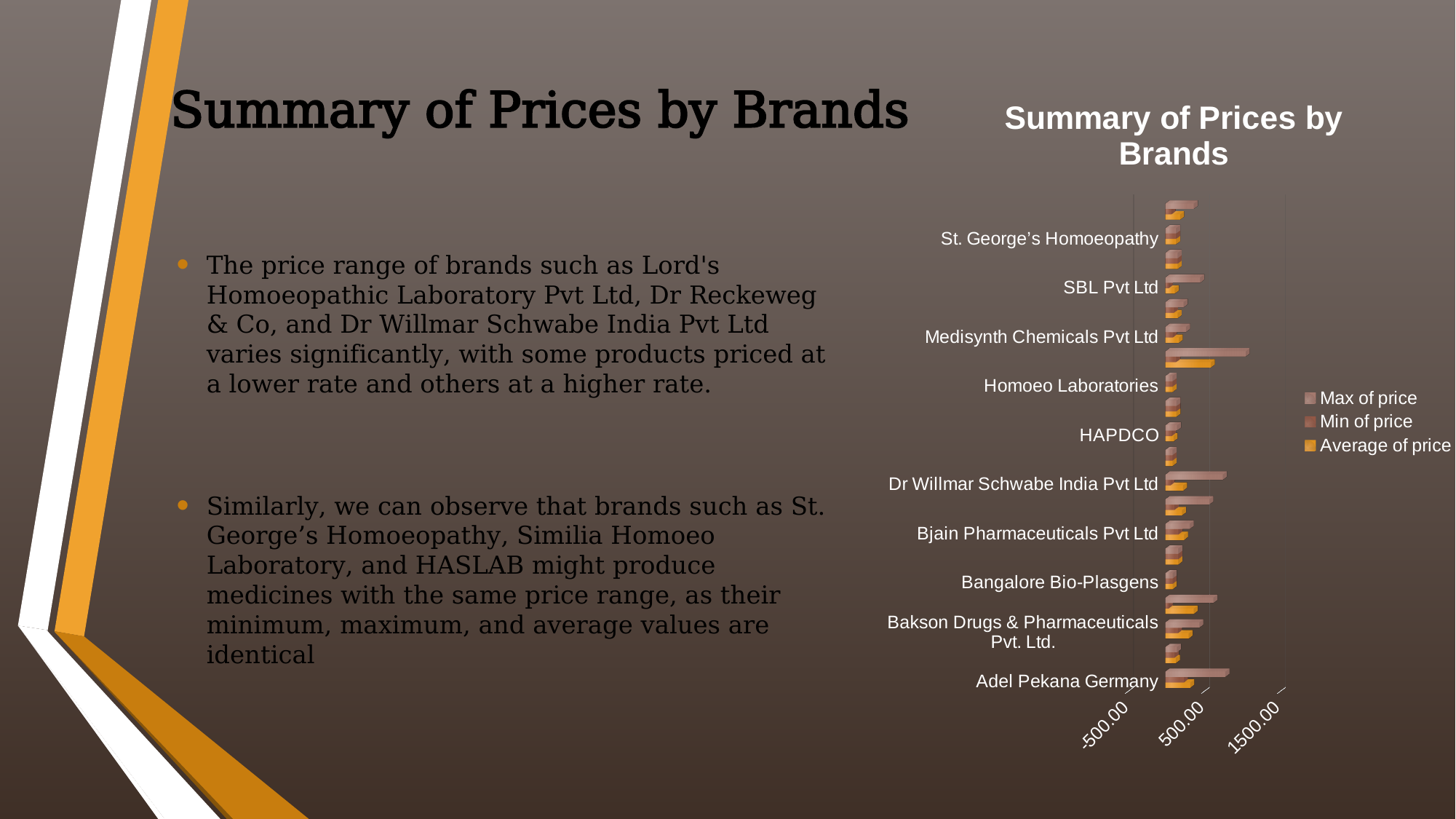

# Summary of Prices by Brands

[unsupported chart]

The price range of brands such as Lord's Homoeopathic Laboratory Pvt Ltd, Dr Reckeweg & Co, and Dr Willmar Schwabe India Pvt Ltd varies significantly, with some products priced at a lower rate and others at a higher rate.

Similarly, we can observe that brands such as St. George’s Homoeopathy, Similia Homoeo Laboratory, and HASLAB might produce medicines with the same price range, as their minimum, maximum, and average values are identical